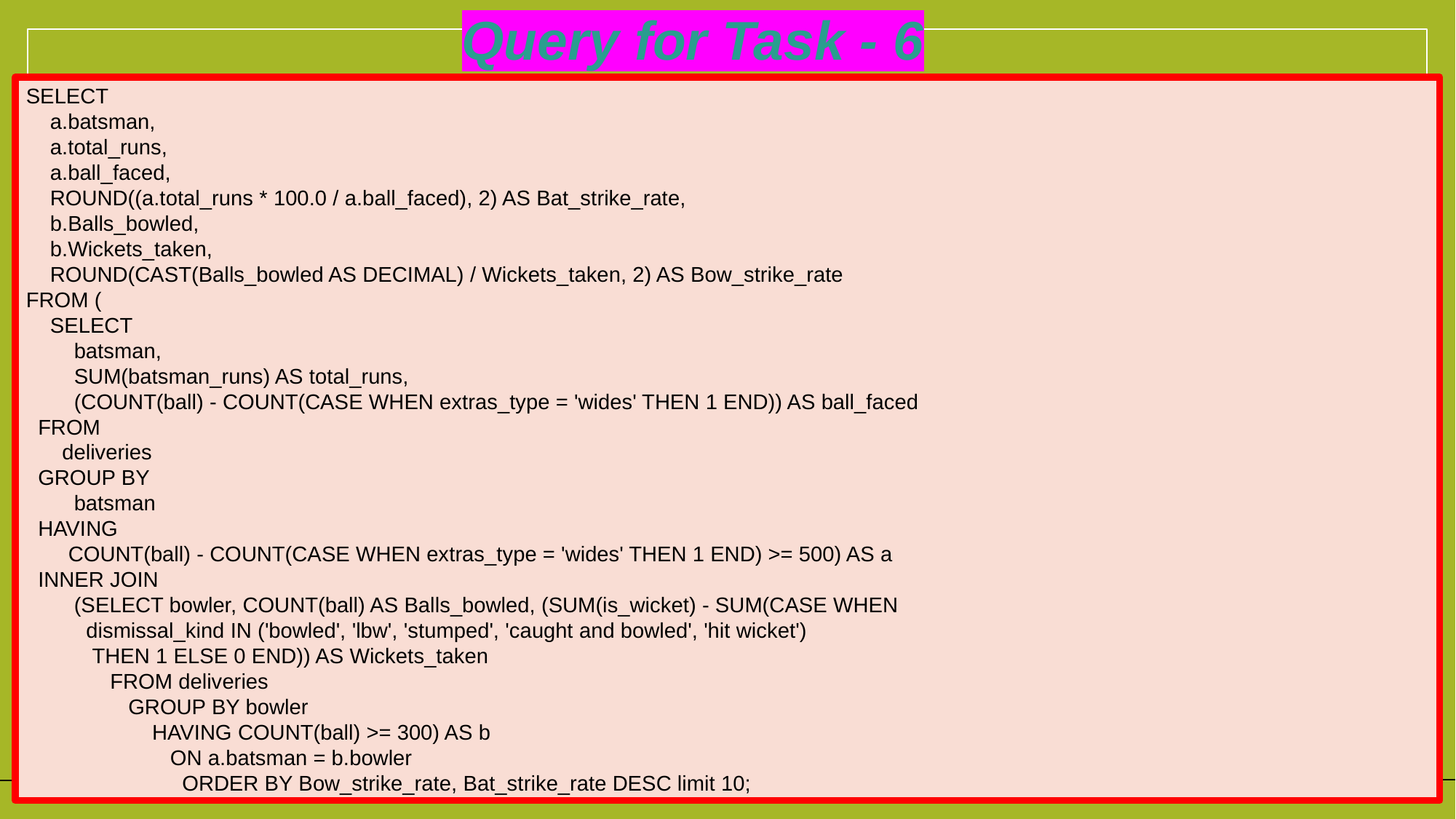

Query for Task - 6
SELECT
    a.batsman,
    a.total_runs,
    a.ball_faced,
    ROUND((a.total_runs * 100.0 / a.ball_faced), 2) AS Bat_strike_rate,
    b.Balls_bowled,
    b.Wickets_taken,
    ROUND(CAST(Balls_bowled AS DECIMAL) / Wickets_taken, 2) AS Bow_strike_rate
FROM (
    SELECT
        batsman,
        SUM(batsman_runs) AS total_runs,
        (COUNT(ball) - COUNT(CASE WHEN extras_type = 'wides' THEN 1 END)) AS ball_faced
  FROM
      deliveries
  GROUP BY
        batsman
  HAVING
       COUNT(ball) - COUNT(CASE WHEN extras_type = 'wides' THEN 1 END) >= 500) AS a
  INNER JOIN
        (SELECT bowler, COUNT(ball) AS Balls_bowled, (SUM(is_wicket) - SUM(CASE WHEN
          dismissal_kind IN ('bowled', 'lbw', 'stumped', 'caught and bowled', 'hit wicket')
           THEN 1 ELSE 0 END)) AS Wickets_taken
              FROM deliveries
                 GROUP BY bowler
                     HAVING COUNT(ball) >= 300) AS b
                        ON a.batsman = b.bowler
                          ORDER BY Bow_strike_rate, Bat_strike_rate DESC limit 10;